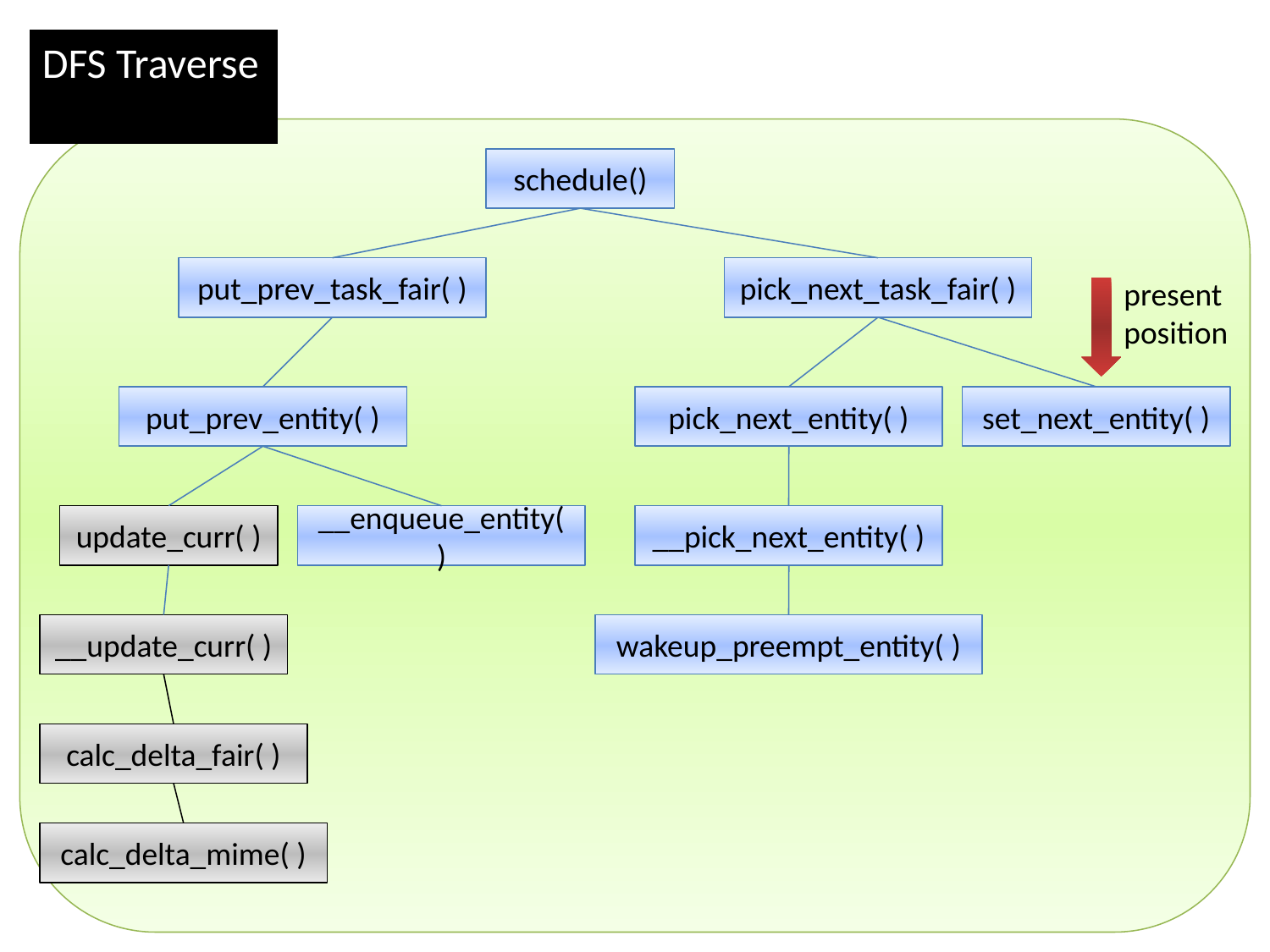

DFS Traverse

schedule()

put_prev_task_fair( )
pick_next_task_fair( )
present position

put_prev_entity( )
pick_next_entity( )
set_next_entity( )

update_curr( )
__enqueue_entity( )
__pick_next_entity( )

__update_curr( )
wakeup_preempt_entity( )

calc_delta_fair( )

calc_delta_mime( )